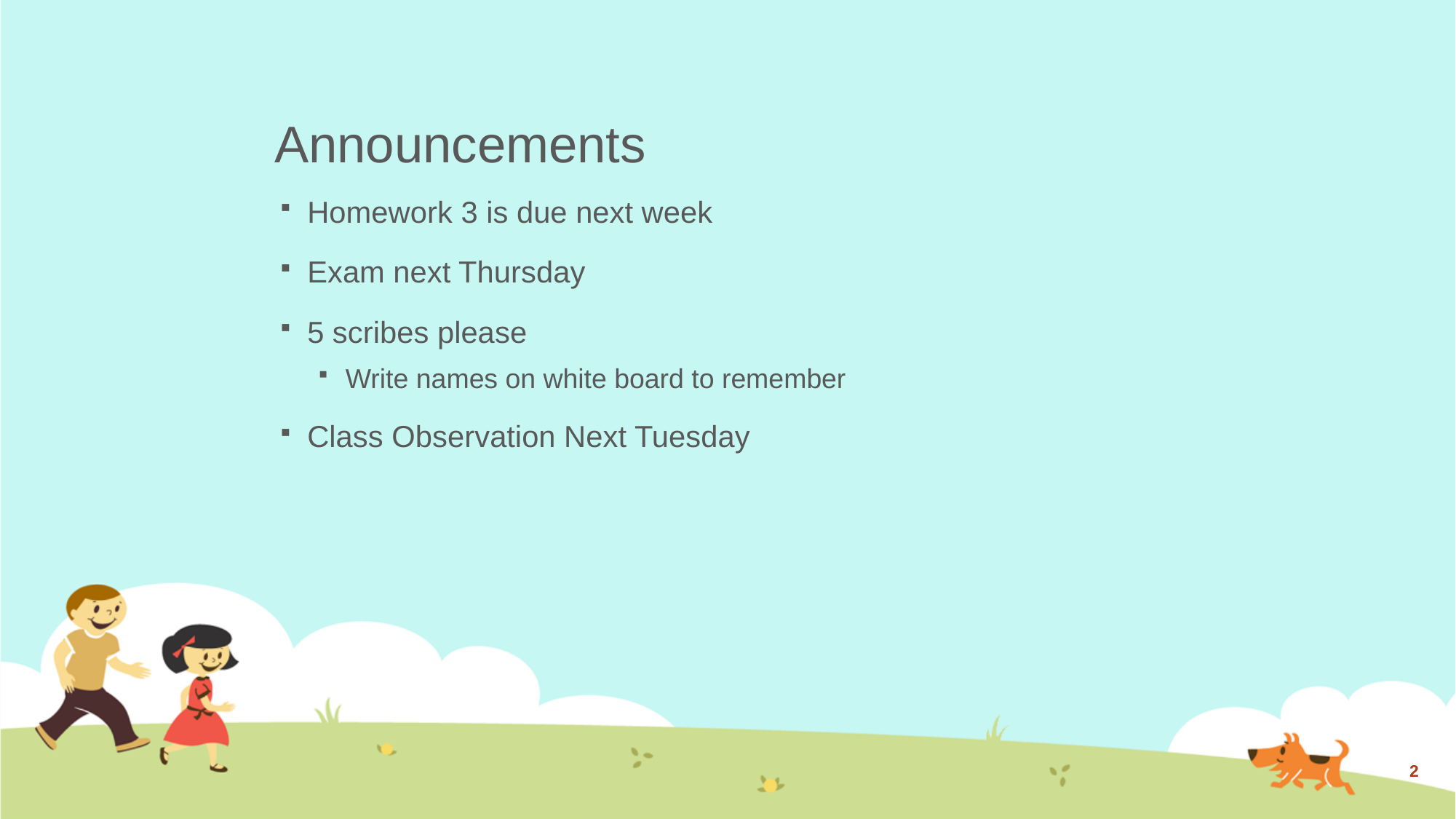

# Announcements
Homework 3 is due next week
Exam next Thursday
5 scribes please
Write names on white board to remember
Class Observation Next Tuesday
2